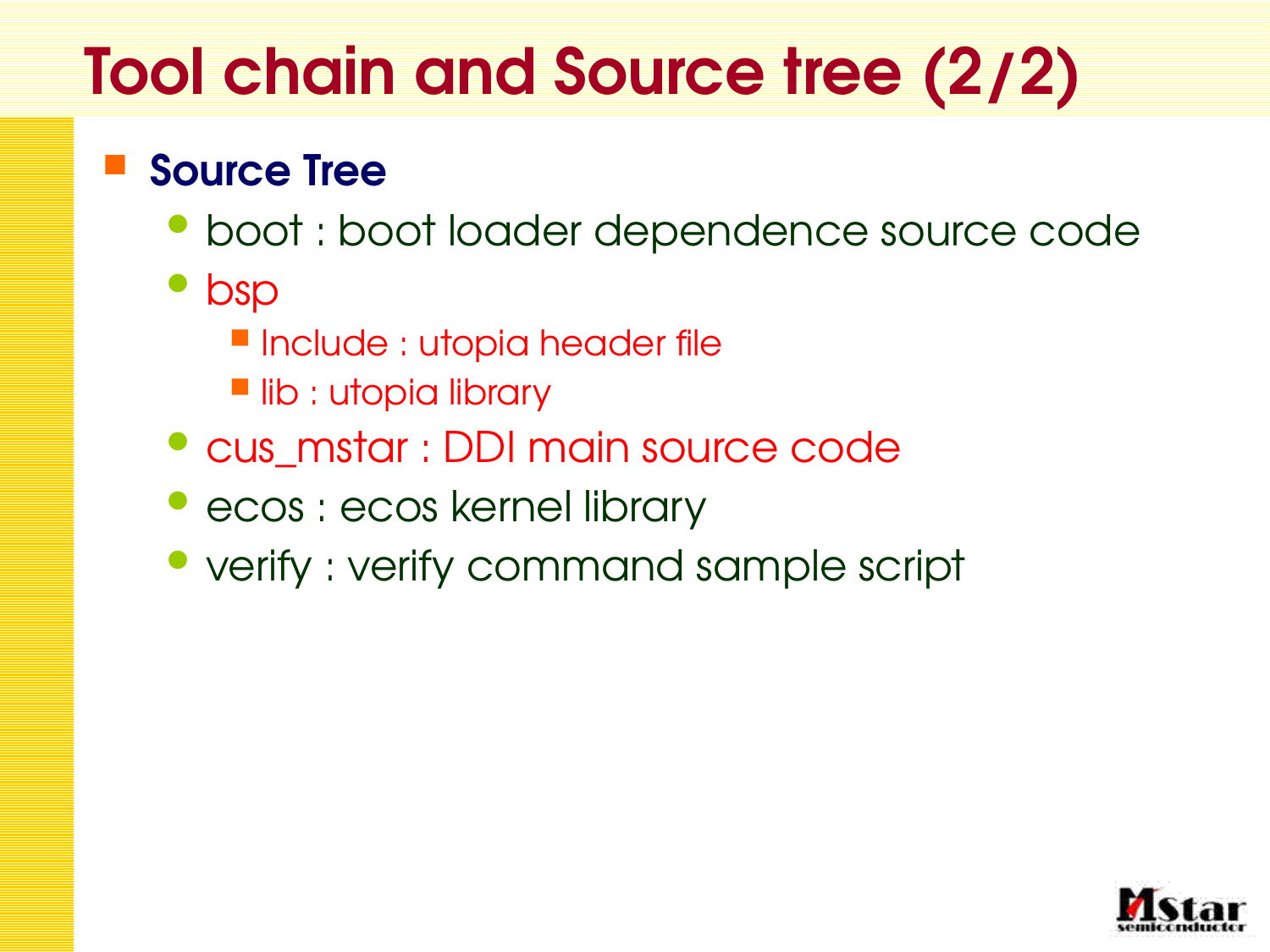

# Tool chain and Source tree (2/2)
Source Tree
boot : boot loader dependence source code
bsp
Include : utopia header file
lib : utopia library
cus_mstar : DDI main source code
ecos : ecos kernel library
verify : verify command sample script